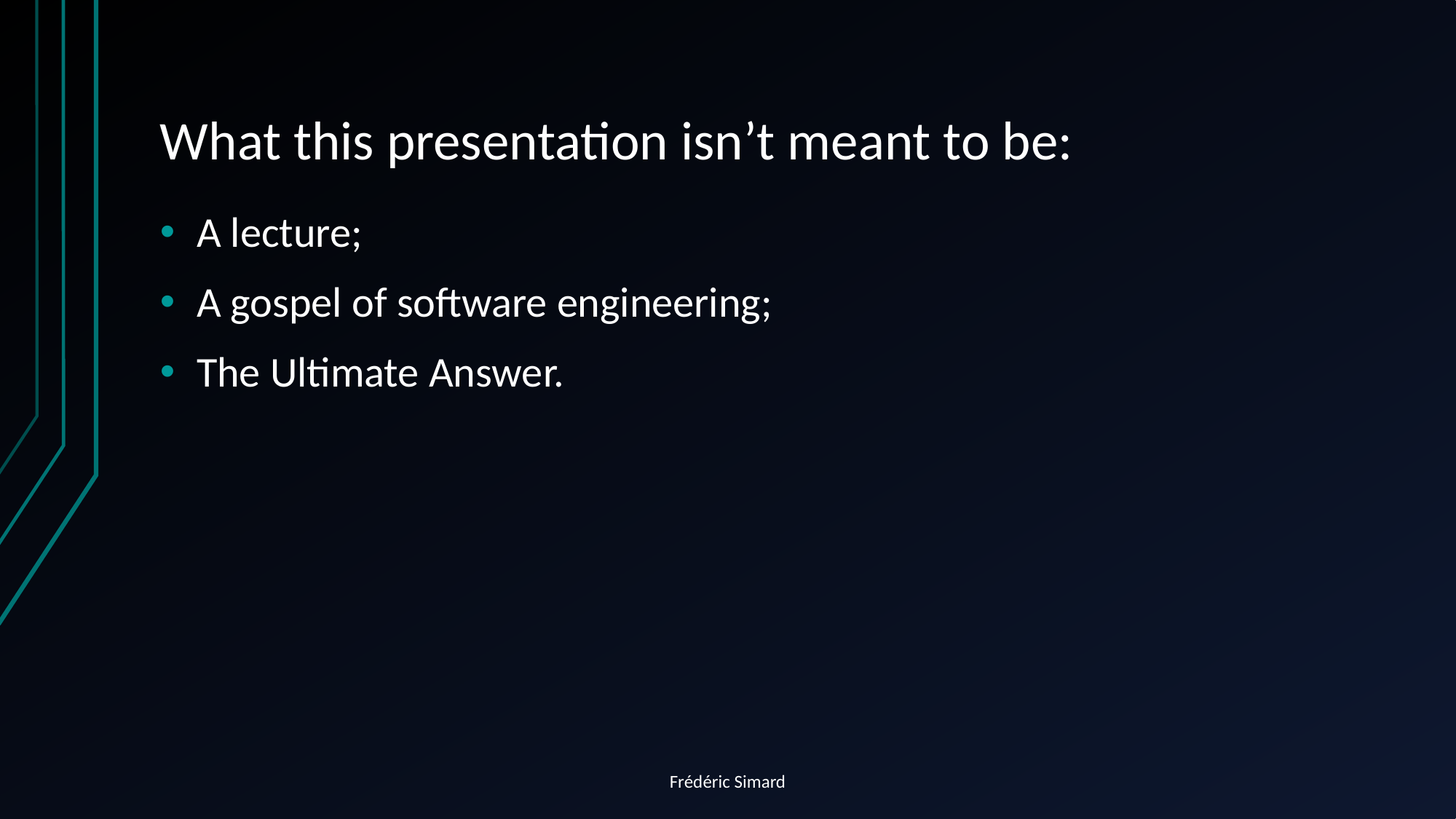

# What this presentation isn’t meant to be:
A lecture;
A gospel of software engineering;
The Ultimate Answer.

Frédéric Simard